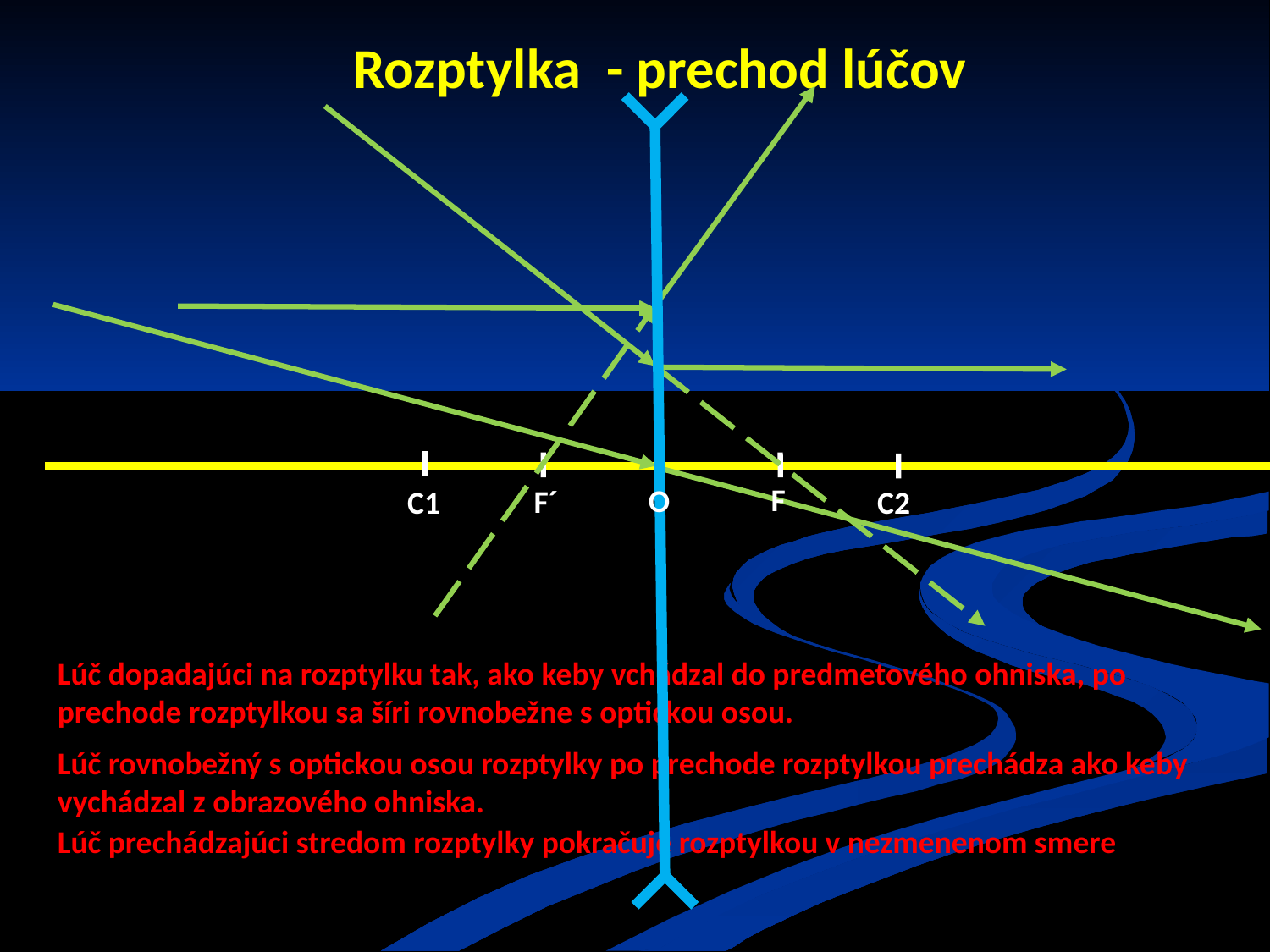

Rozptylka  - prechod lúčov

F
O
F´
C1
C2
Lúč dopadajúci na rozptylku tak, ako keby vchádzal do predmetového ohniska, po prechode rozptylkou sa šíri rovnobežne s optickou osou.
Lúč rovnobežný s optickou osou rozptylky po prechode rozptylkou prechádza ako keby vychádzal z obrazového ohniska.
Lúč prechádzajúci stredom rozptylky pokračuje rozptylkou v nezmenenom smere